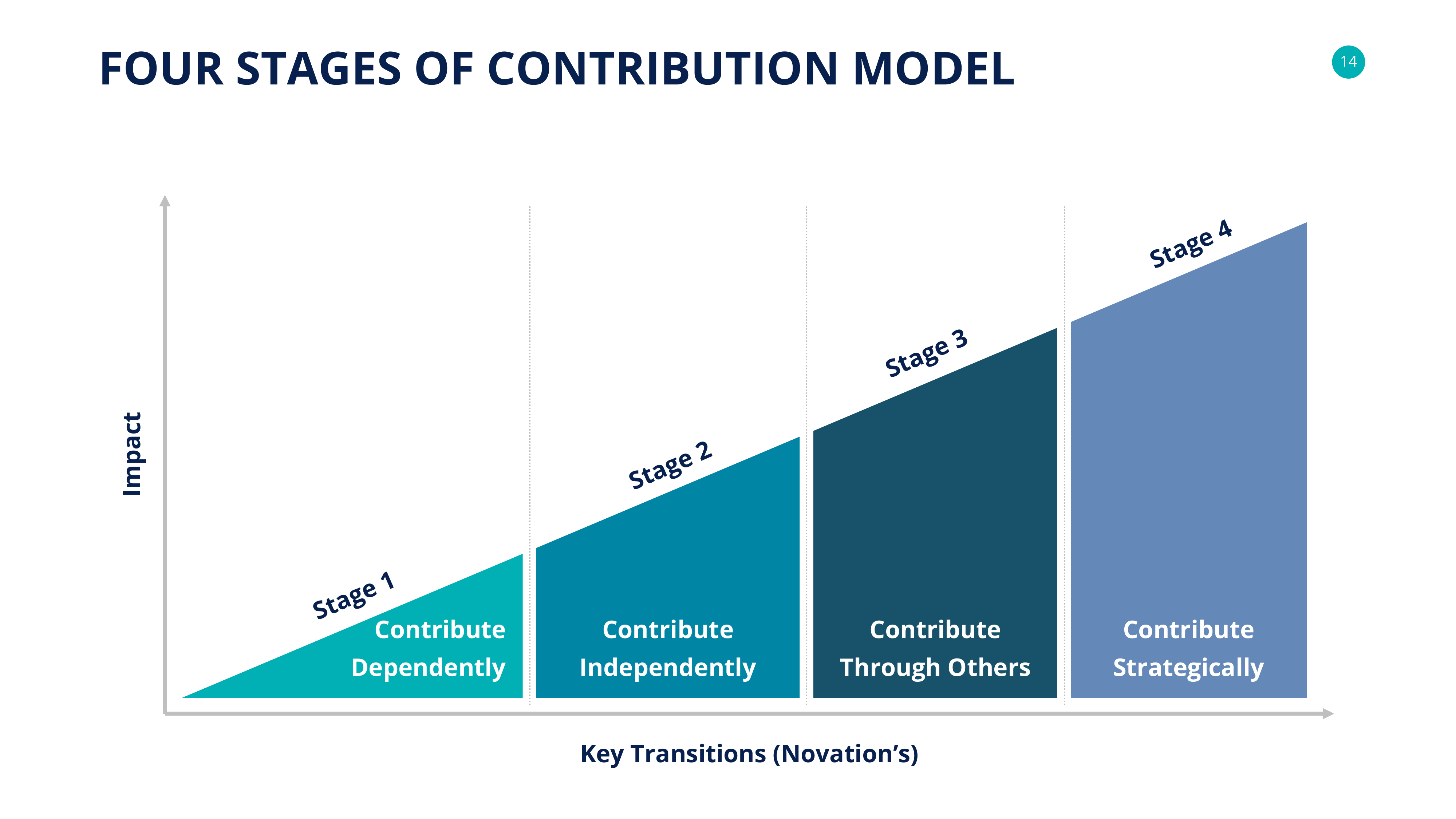

FOUR STAGES OF CONTRIBUTION MODEL
Stage 4

Stage 3

Impact

Stage 2

Stage 1
Contribute
Dependently
Contribute
Independently
Contribute
Through Others
Contribute
Strategically
Key Transitions (Novation’s)